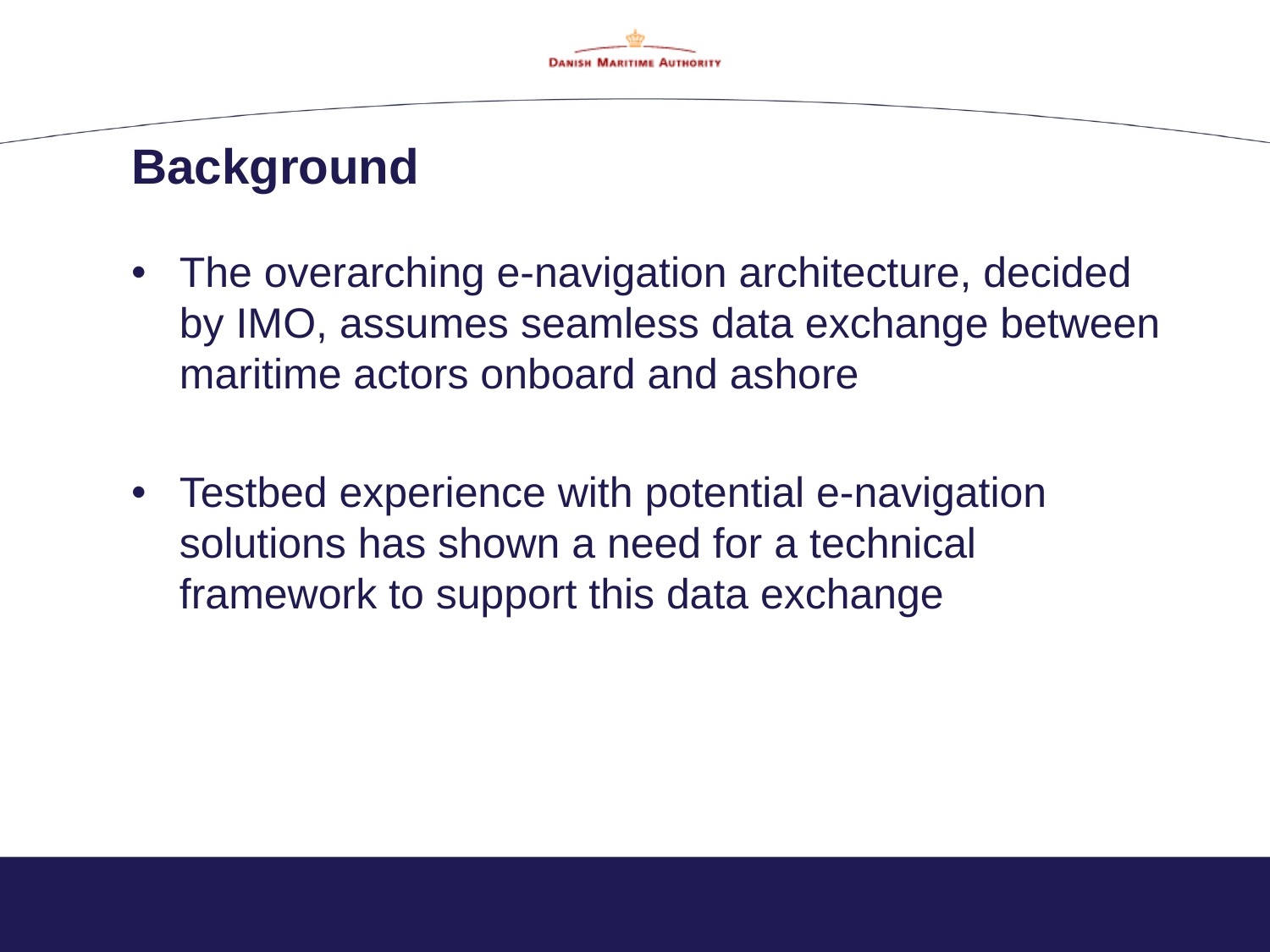

# Background
The overarching e-navigation architecture, decided by IMO, assumes seamless data exchange between maritime actors onboard and ashore

Testbed experience with potential e-navigation solutions has shown a need for a technical framework to support this data exchange